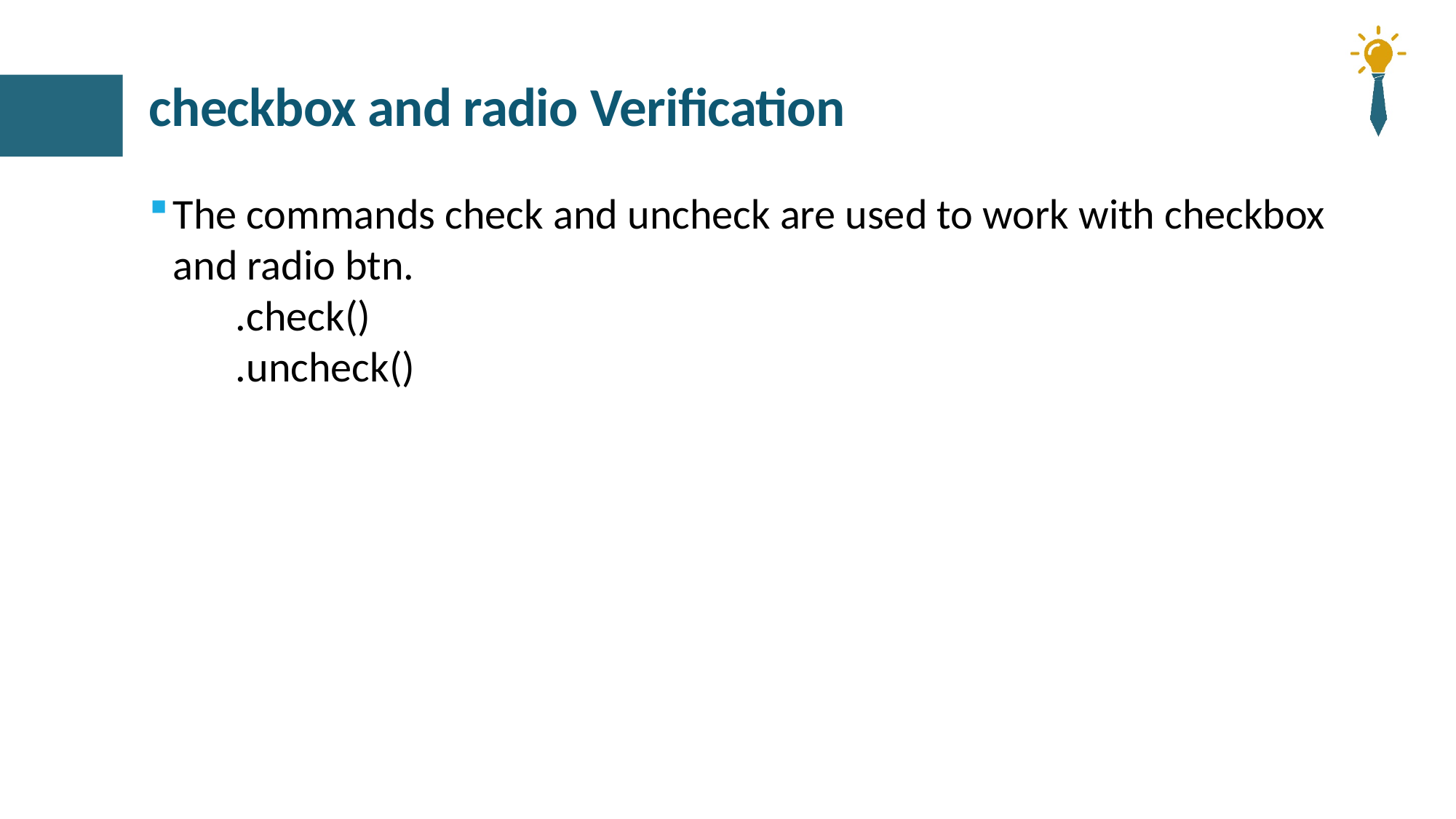

# checkbox and radio Verification
The commands check and uncheck are used to work with checkbox and radio btn.
         .check()
         .uncheck()